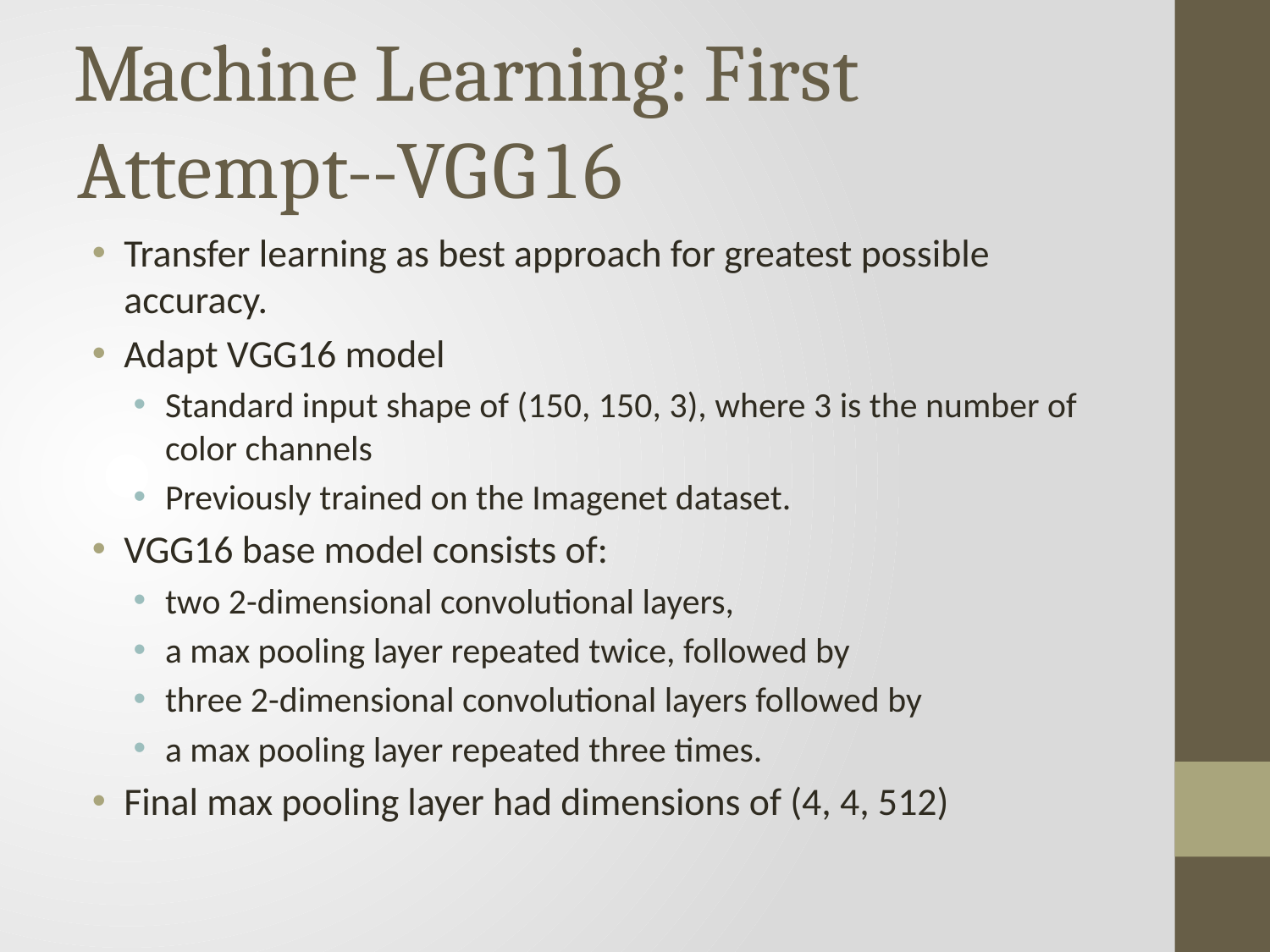

# Machine Learning: First Attempt--VGG16
Transfer learning as best approach for greatest possible accuracy.
Adapt VGG16 model
Standard input shape of (150, 150, 3), where 3 is the number of color channels
Previously trained on the Imagenet dataset.
VGG16 base model consists of:
two 2-dimensional convolutional layers,
a max pooling layer repeated twice, followed by
three 2-dimensional convolutional layers followed by
a max pooling layer repeated three times.
Final max pooling layer had dimensions of (4, 4, 512)